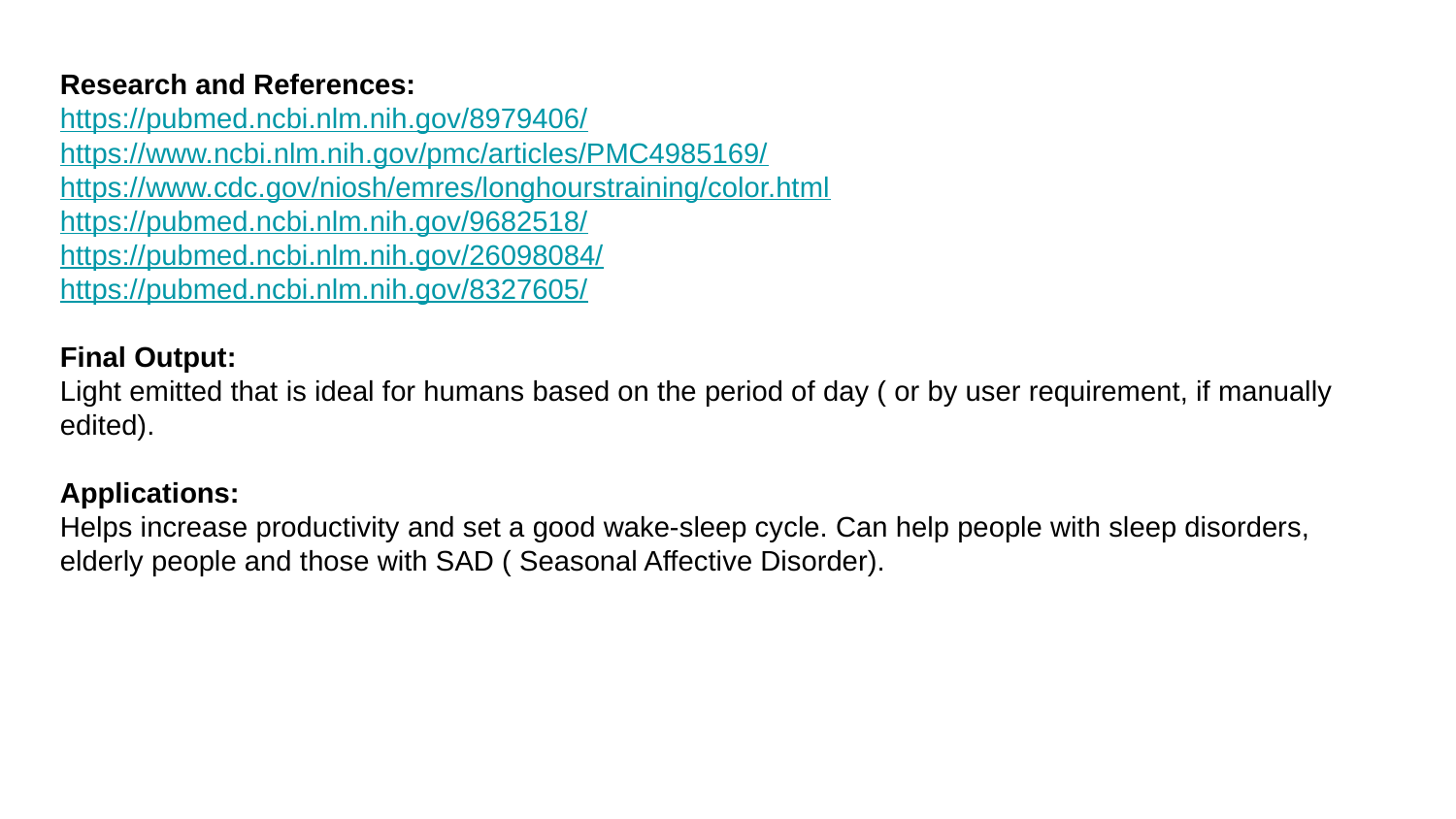

# Research and References:
https://pubmed.ncbi.nlm.nih.gov/8979406/
https://www.ncbi.nlm.nih.gov/pmc/articles/PMC4985169/
https://www.cdc.gov/niosh/emres/longhourstraining/color.html
https://pubmed.ncbi.nlm.nih.gov/9682518/
https://pubmed.ncbi.nlm.nih.gov/26098084/
https://pubmed.ncbi.nlm.nih.gov/8327605/

Final Output:
Light emitted that is ideal for humans based on the period of day ( or by user requirement, if manually edited).

Applications:
Helps increase productivity and set a good wake-sleep cycle. Can help people with sleep disorders, elderly people and those with SAD ( Seasonal Affective Disorder).